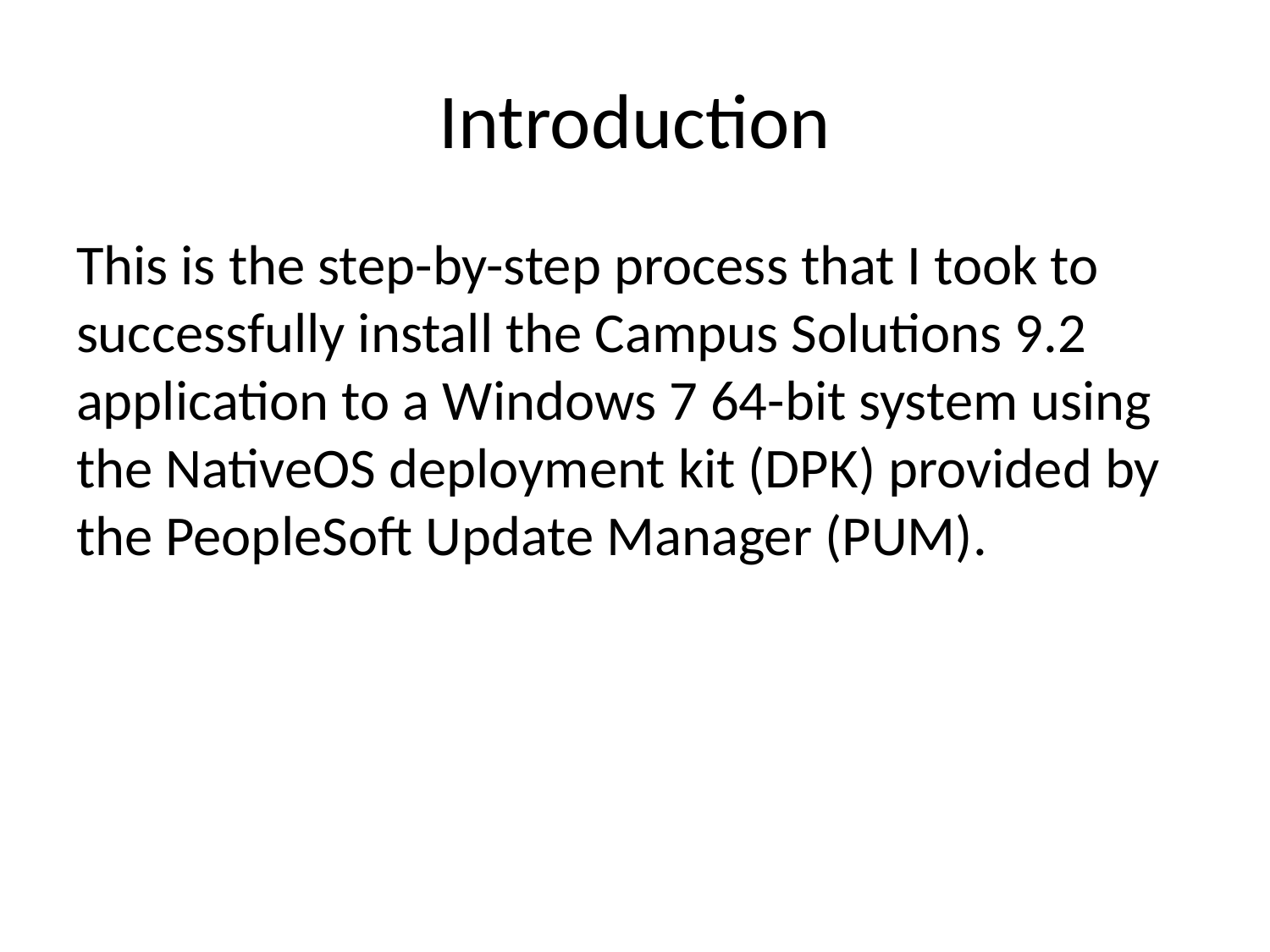

# Introduction
This is the step-by-step process that I took to successfully install the Campus Solutions 9.2 application to a Windows 7 64-bit system using the NativeOS deployment kit (DPK) provided by the PeopleSoft Update Manager (PUM).